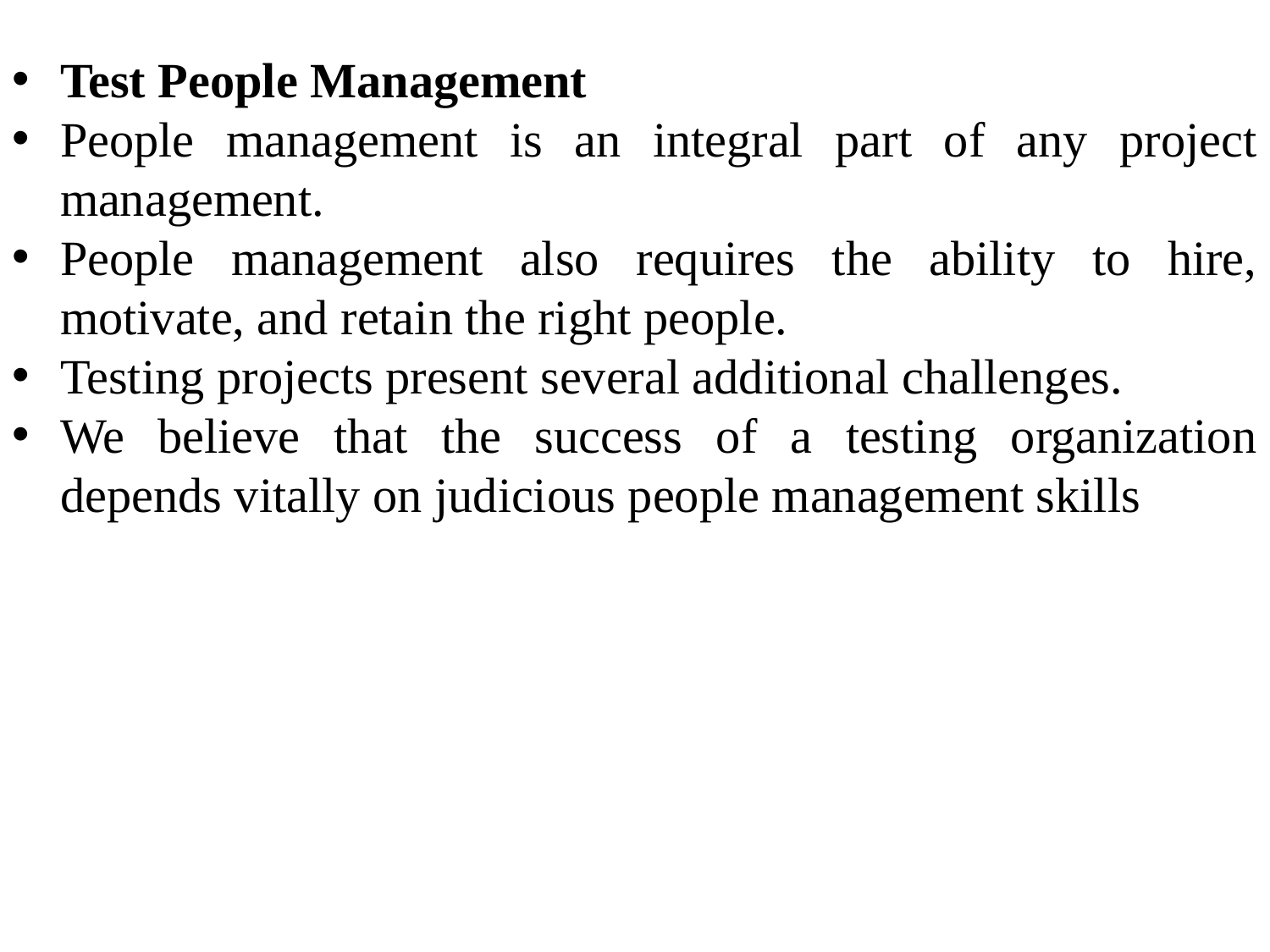

Test People Management
People management is an integral part of any project management.
People management also requires the ability to hire, motivate, and retain the right people.
Testing projects present several additional challenges.
We believe that the success of a testing organization depends vitally on judicious people management skills